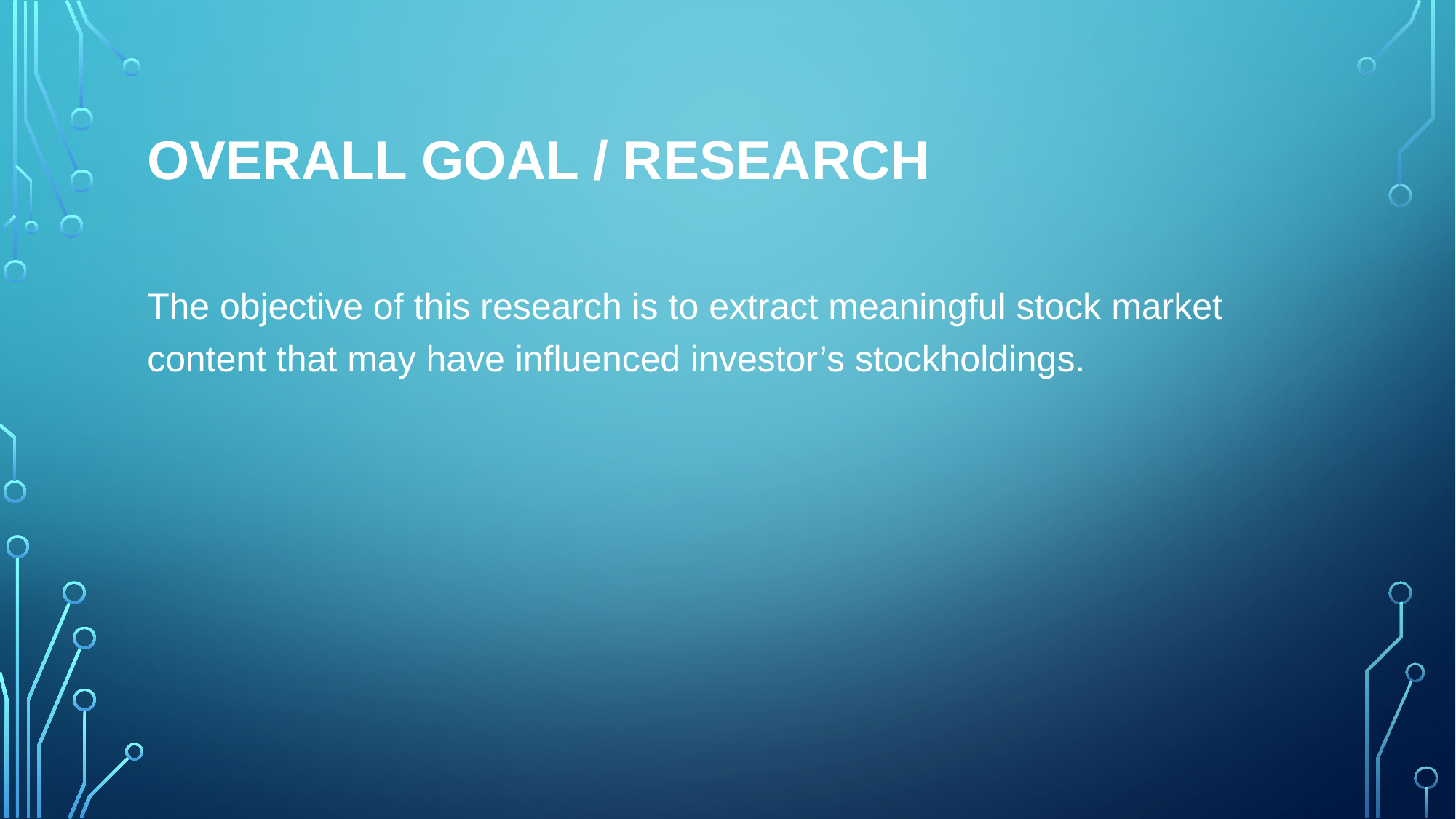

# Overall Goal / Research
The objective of this research is to extract meaningful stock market content that may have influenced investor’s stockholdings.